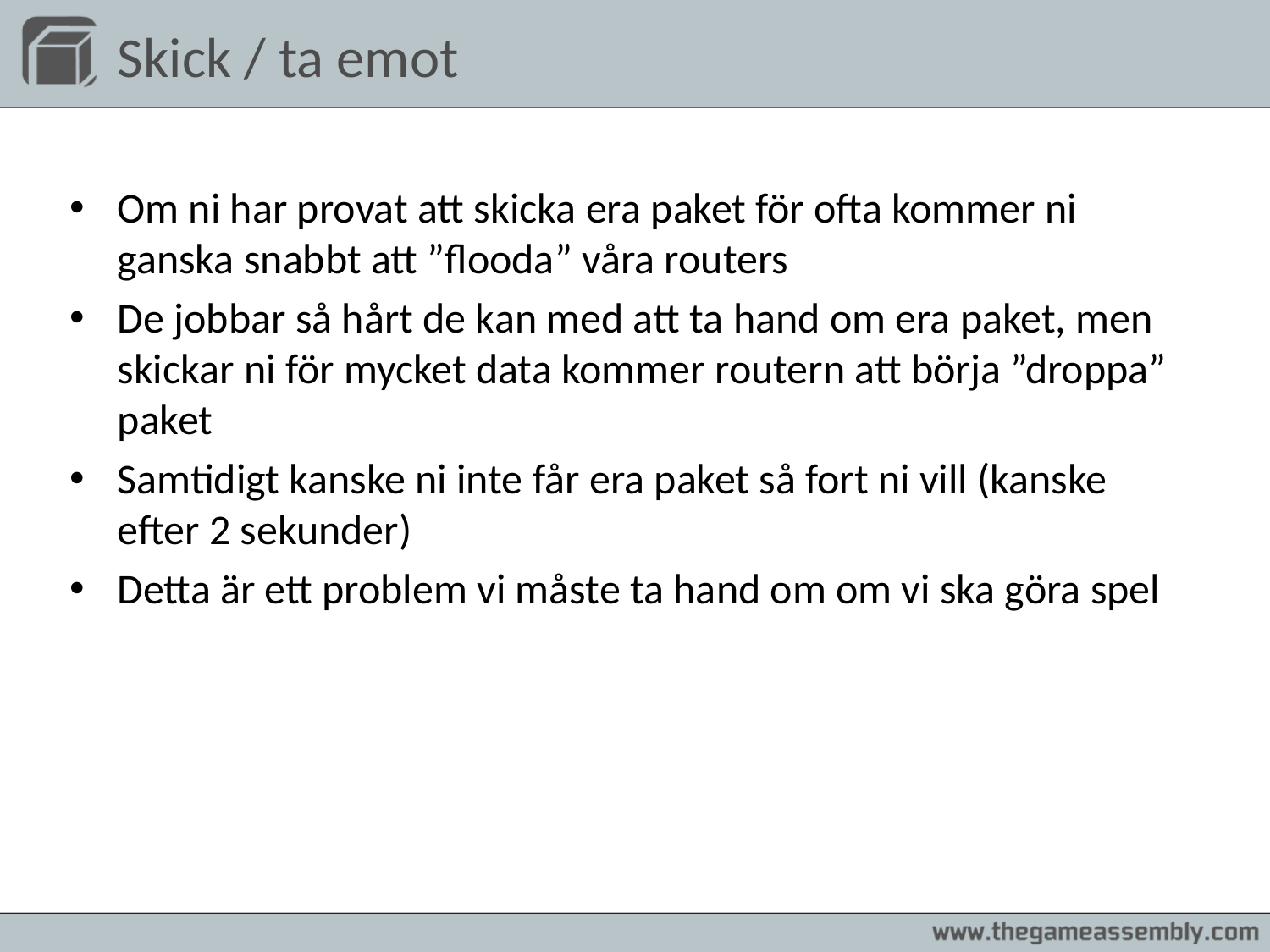

Skick / ta emot
Om ni har provat att skicka era paket för ofta kommer ni ganska snabbt att ”flooda” våra routers
De jobbar så hårt de kan med att ta hand om era paket, men skickar ni för mycket data kommer routern att börja ”droppa” paket
Samtidigt kanske ni inte får era paket så fort ni vill (kanske efter 2 sekunder)
Detta är ett problem vi måste ta hand om om vi ska göra spel